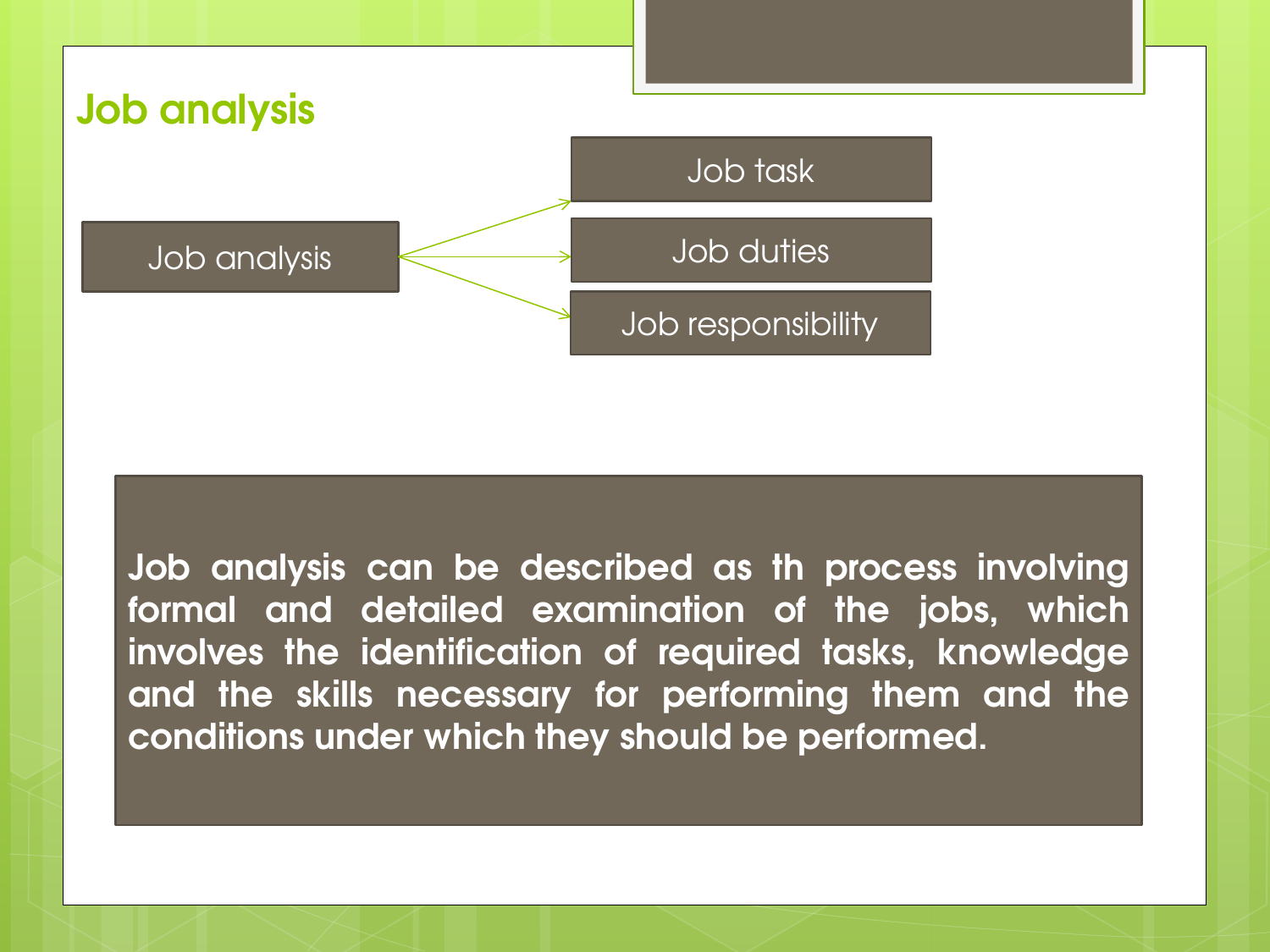

# Job analysis

Job task
Job duties
Job analysis
Job responsibility
Job analysis can be described as th process involving formal and detailed examination of the jobs, which involves the identification of required tasks, knowledge and the skills necessary for performing them and the conditions under which they should be performed.